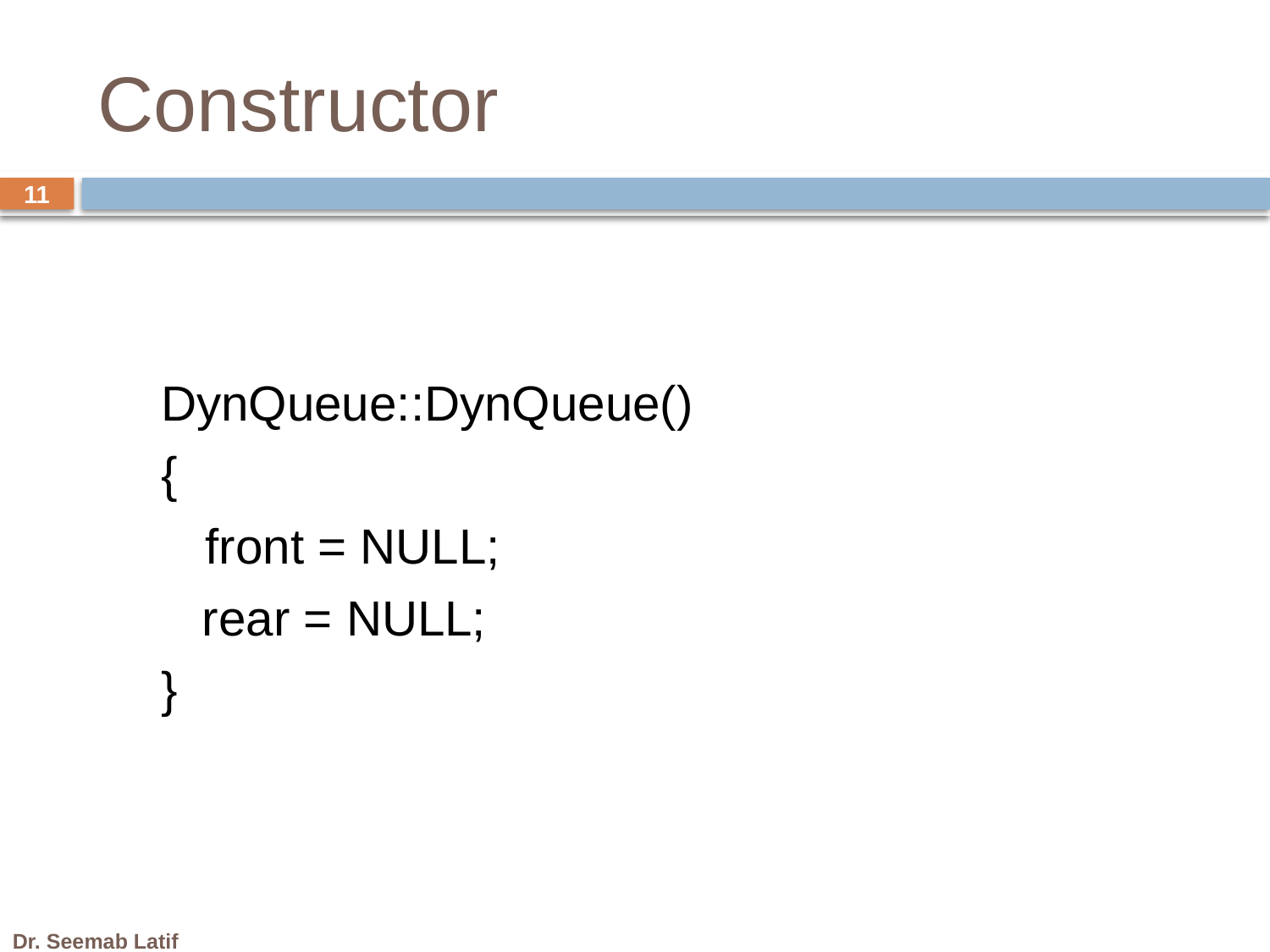

# Constructor
11

DynQueue::DynQueue()
{
	front = NULL;
   rear = NULL;
}